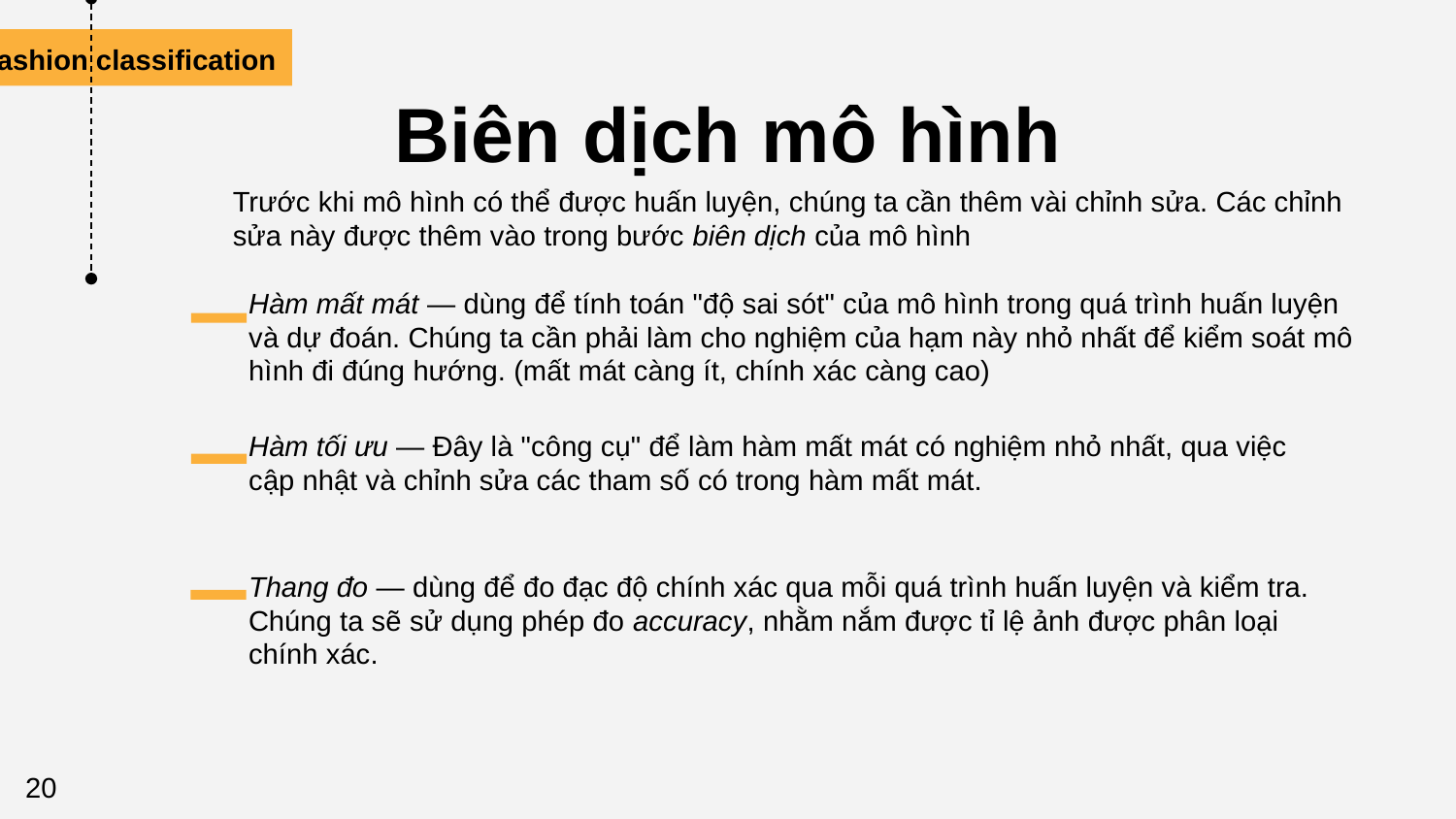

Fashion classification
# Biên dịch mô hình
Trước khi mô hình có thể được huấn luyện, chúng ta cần thêm vài chỉnh sửa. Các chỉnh sửa này được thêm vào trong bước biên dịch của mô hình
Hàm mất mát — dùng để tính toán "độ sai sót" của mô hình trong quá trình huấn luyện và dự đoán. Chúng ta cần phải làm cho nghiệm của hạm này nhỏ nhất để kiểm soát mô hình đi đúng hướng. (mất mát càng ít, chính xác càng cao)

Hàm tối ưu — Đây là "công cụ" để làm hàm mất mát có nghiệm nhỏ nhất, qua việc cập nhật và chỉnh sửa các tham số có trong hàm mất mát.

Thang đo — dùng để đo đạc độ chính xác qua mỗi quá trình huấn luyện và kiểm tra. Chúng ta sẽ sử dụng phép đo accuracy, nhằm nắm được tỉ lệ ảnh được phân loại chính xác.

20